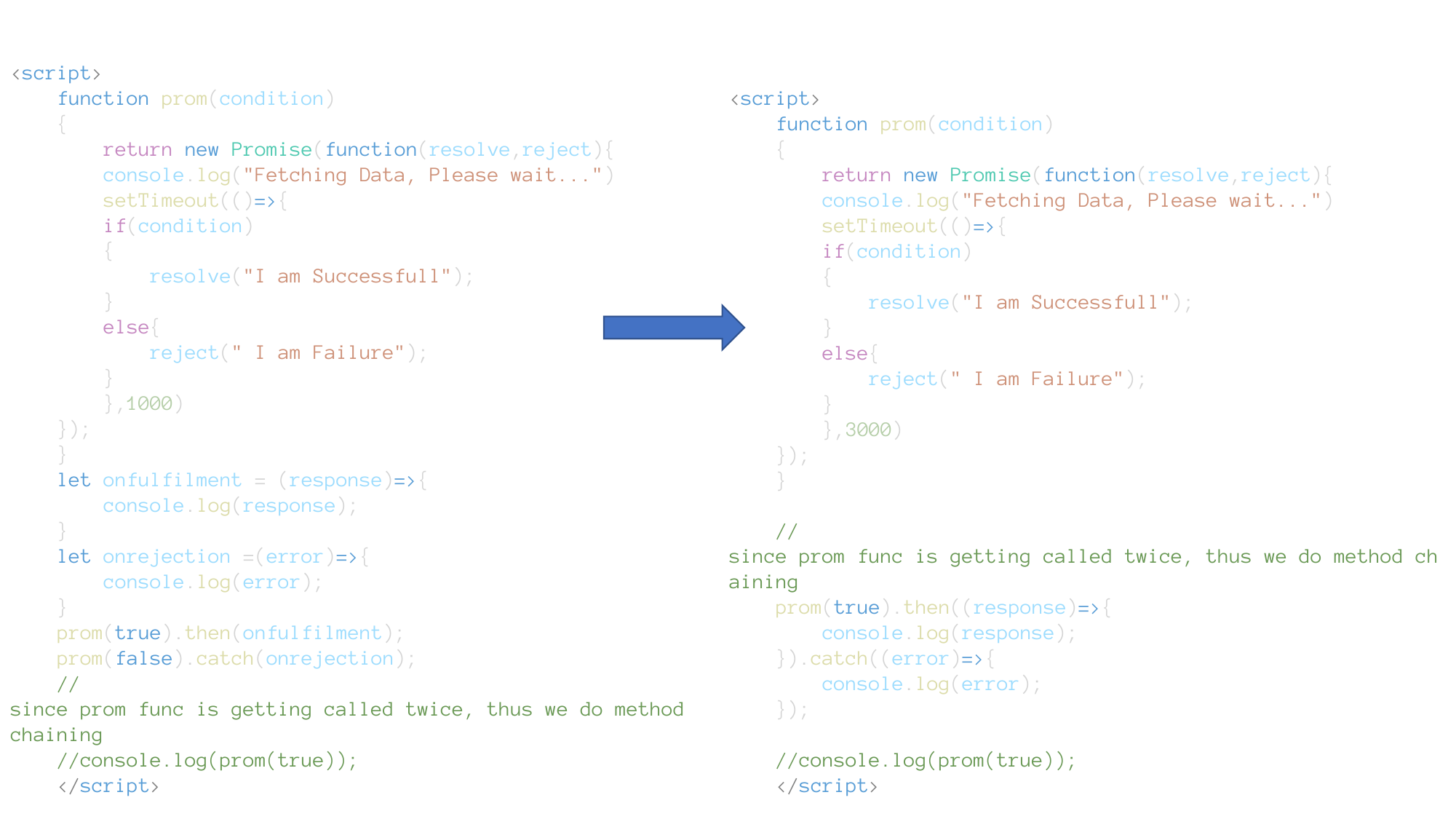

<script>
    function prom(condition)
    {
        return new Promise(function(resolve,reject){
        console.log("Fetching Data, Please wait...")
        setTimeout(()=>{
        if(condition)
        {
            resolve("I am Successfull");
        }
        else{
            reject(" I am Failure");
        }
        },1000)
    });
    }
    let onfulfilment = (response)=>{
        console.log(response);
    }
    let onrejection =(error)=>{
        console.log(error);
    }
    prom(true).then(onfulfilment);
    prom(false).catch(onrejection);
    //since prom func is getting called twice, thus we do method chaining
    //console.log(prom(true));
    </script>
<script>
    function prom(condition)
    {
        return new Promise(function(resolve,reject){
        console.log("Fetching Data, Please wait...")
        setTimeout(()=>{
        if(condition)
        {
            resolve("I am Successfull");
        }
        else{
            reject(" I am Failure");
        }
        },3000)
    });
    }

    //since prom func is getting called twice, thus we do method chaining
    prom(true).then((response)=>{
        console.log(response);
    }).catch((error)=>{
        console.log(error);
    });

    //console.log(prom(true));
    </script>